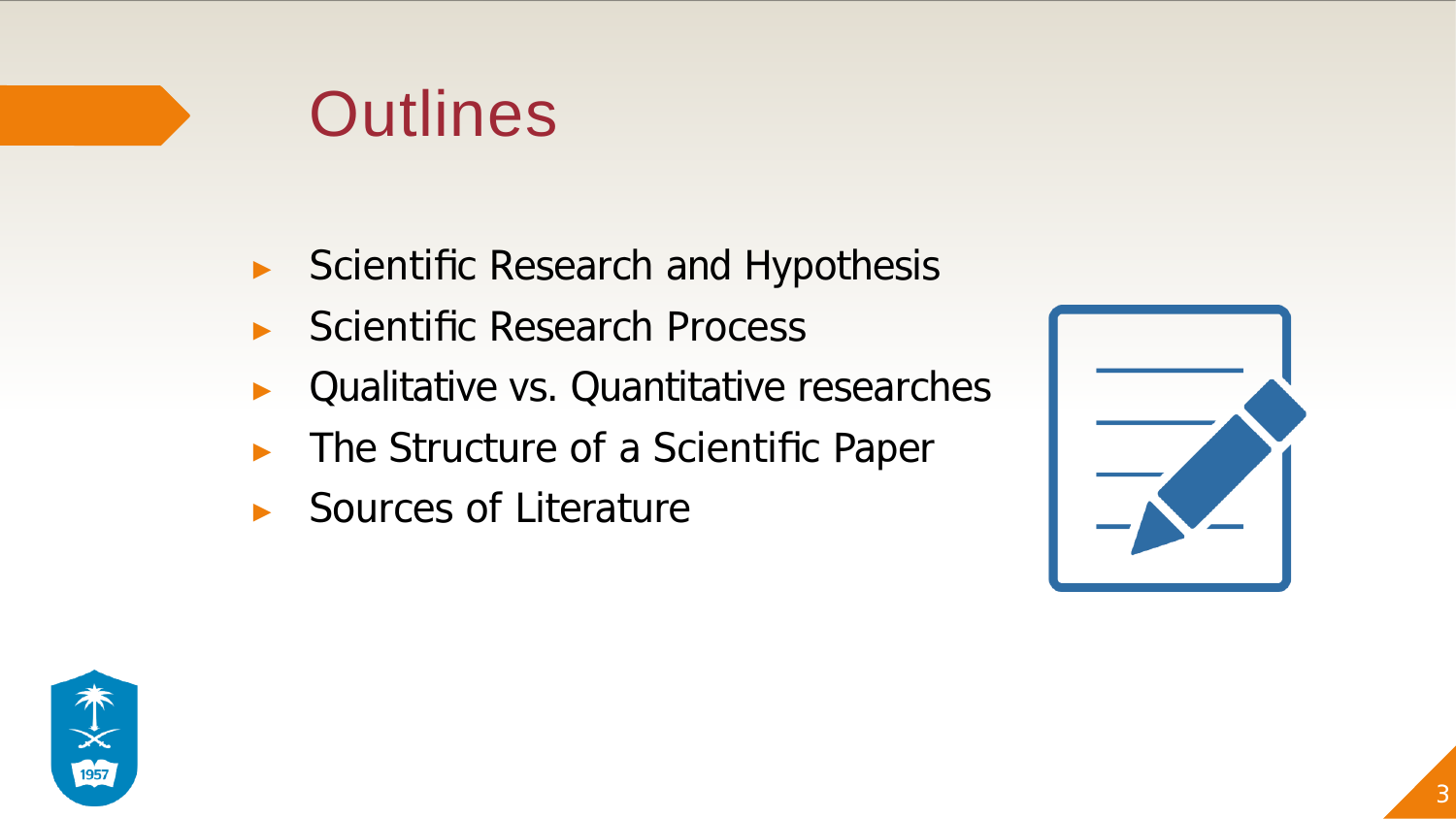

# Outlines

▸	Scientific Research and Hypothesis
▸	Scientific Research Process
▸	Qualitative vs. Quantitative researches
▸	The Structure of a Scientific Paper
▸	Sources of Literature

3